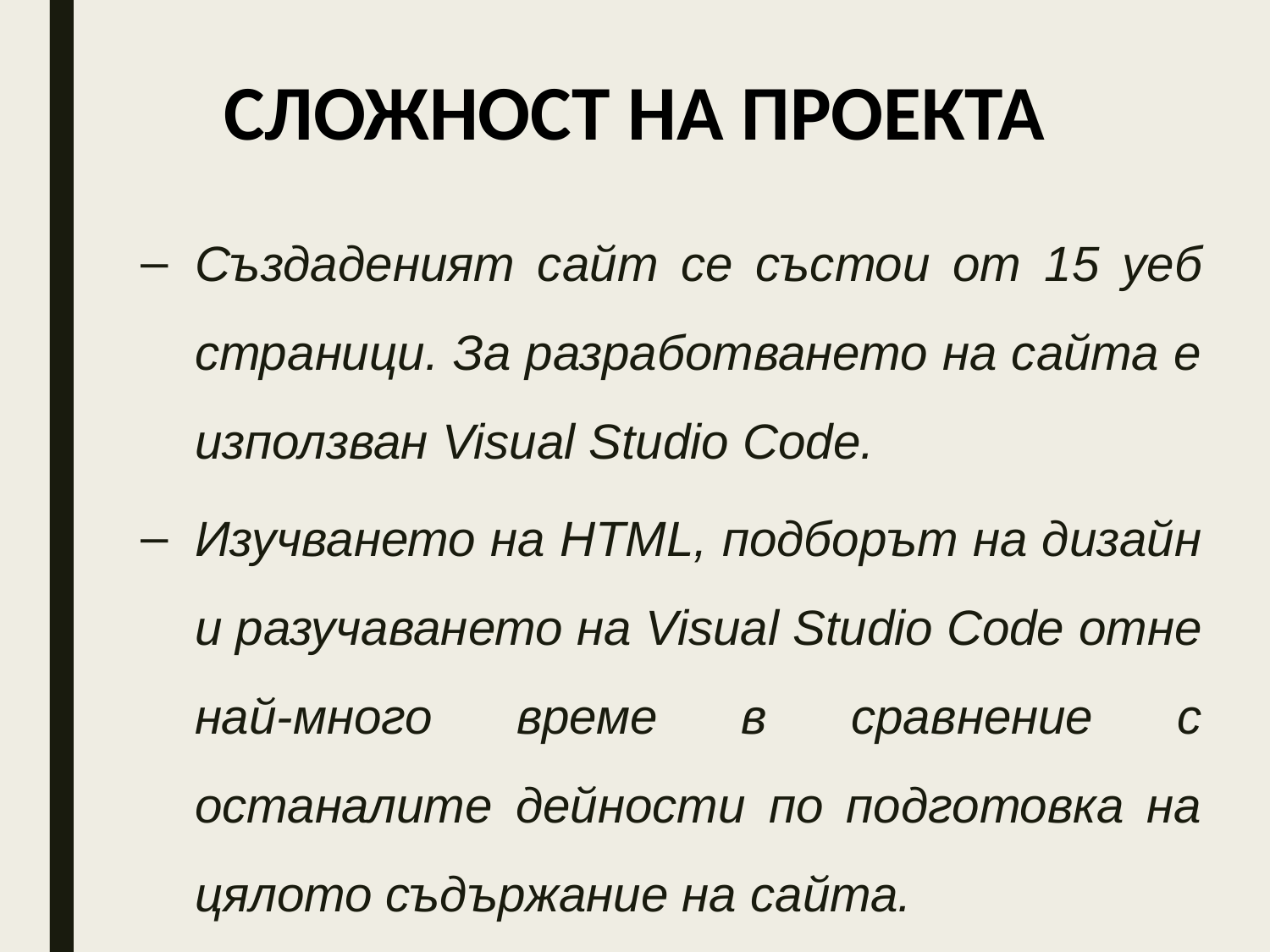

Сложност на проекта
Създаденият сайт се състои от 15 уеб страници. За разработването на сайта е използван Visual Studio Code.
Изучването на HTML, подборът на дизайн и разучаването на Visual Studio Code отне най-много време в сравнение с останалите дейности по подготовка на цялото съдържание на сайта.